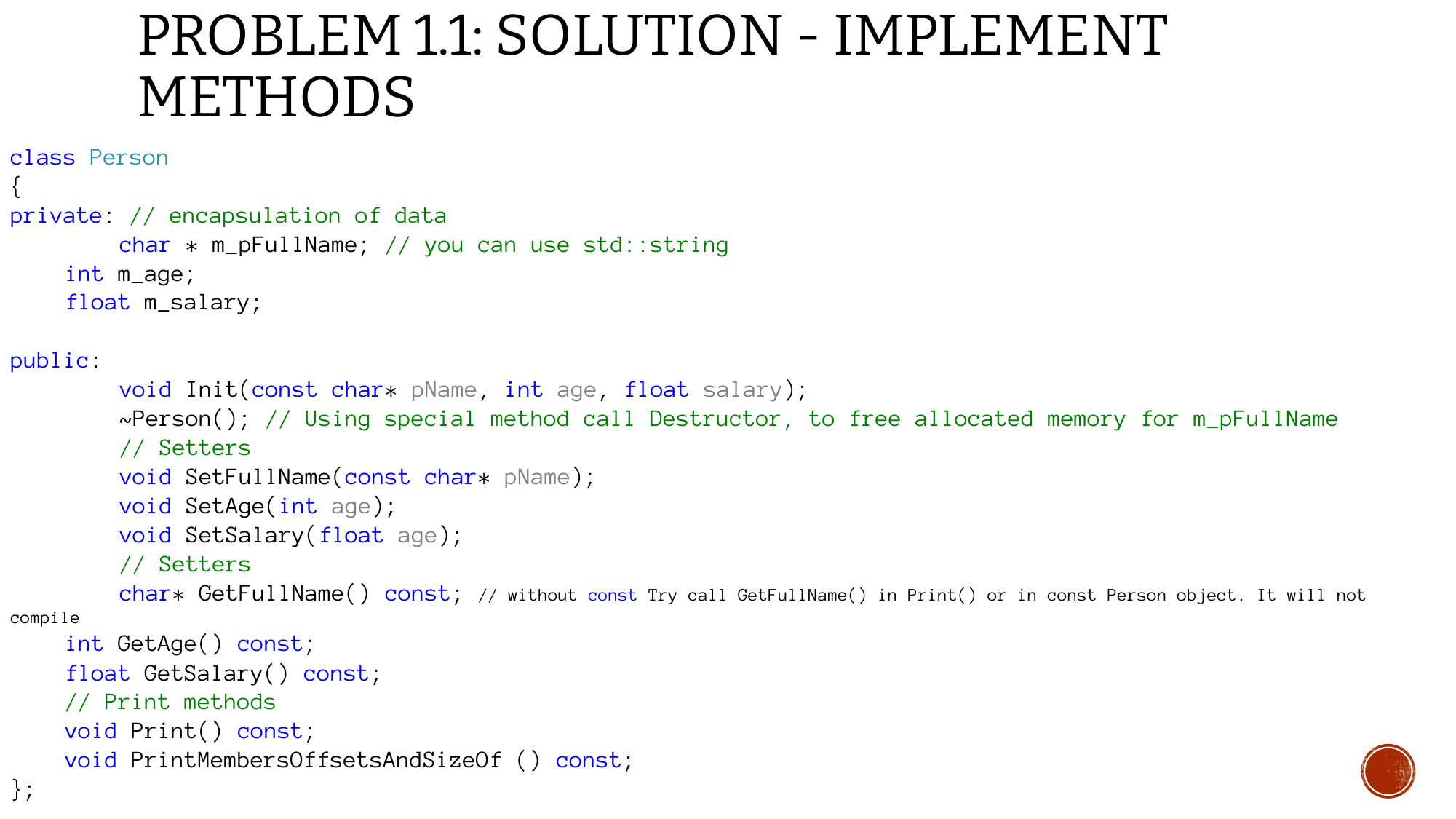

# Problem 1.1: Solution - IMPLEMENT METHODS
class Person
{
private: // encapsulation of data
	char * m_pFullName; // you can use std::string
int m_age;
float m_salary;

public:
	void Init(const char* pName, int age, float salary);
	~Person(); // Using special method call Destructor, to free allocated memory for m_pFullName
	// Setters
	void SetFullName(const char* pName);
	void SetAge(int age);
	void SetSalary(float age);
	// Setters
	char* GetFullName() const; // without const Try call GetFullName() in Print() or in const Person object. It will not compile
int GetAge() const;
float GetSalary() const;
// Print methods
void Print() const;
void PrintMembersOffsetsAndSizeOf () const;
};